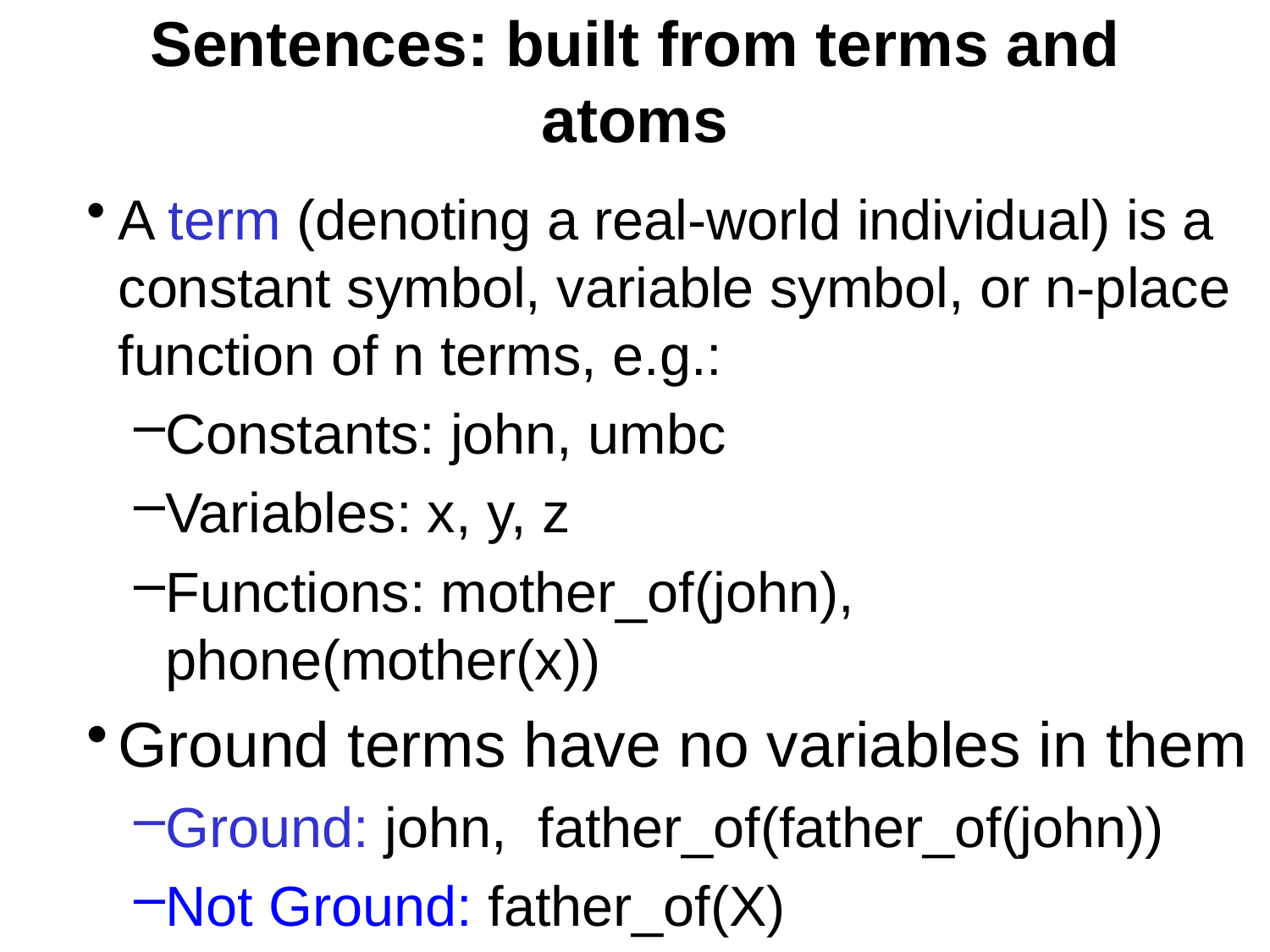

# Sentences: built from terms and atoms
A term (denoting a real-world individual) is a constant symbol, variable symbol, or n-place function of n terms, e.g.:
Constants: john, umbc
Variables: x, y, z
Functions: mother_of(john), phone(mother(x))
Ground terms have no variables in them
Ground: john,  father_of(father_of(john))
Not Ground: father_of(X)